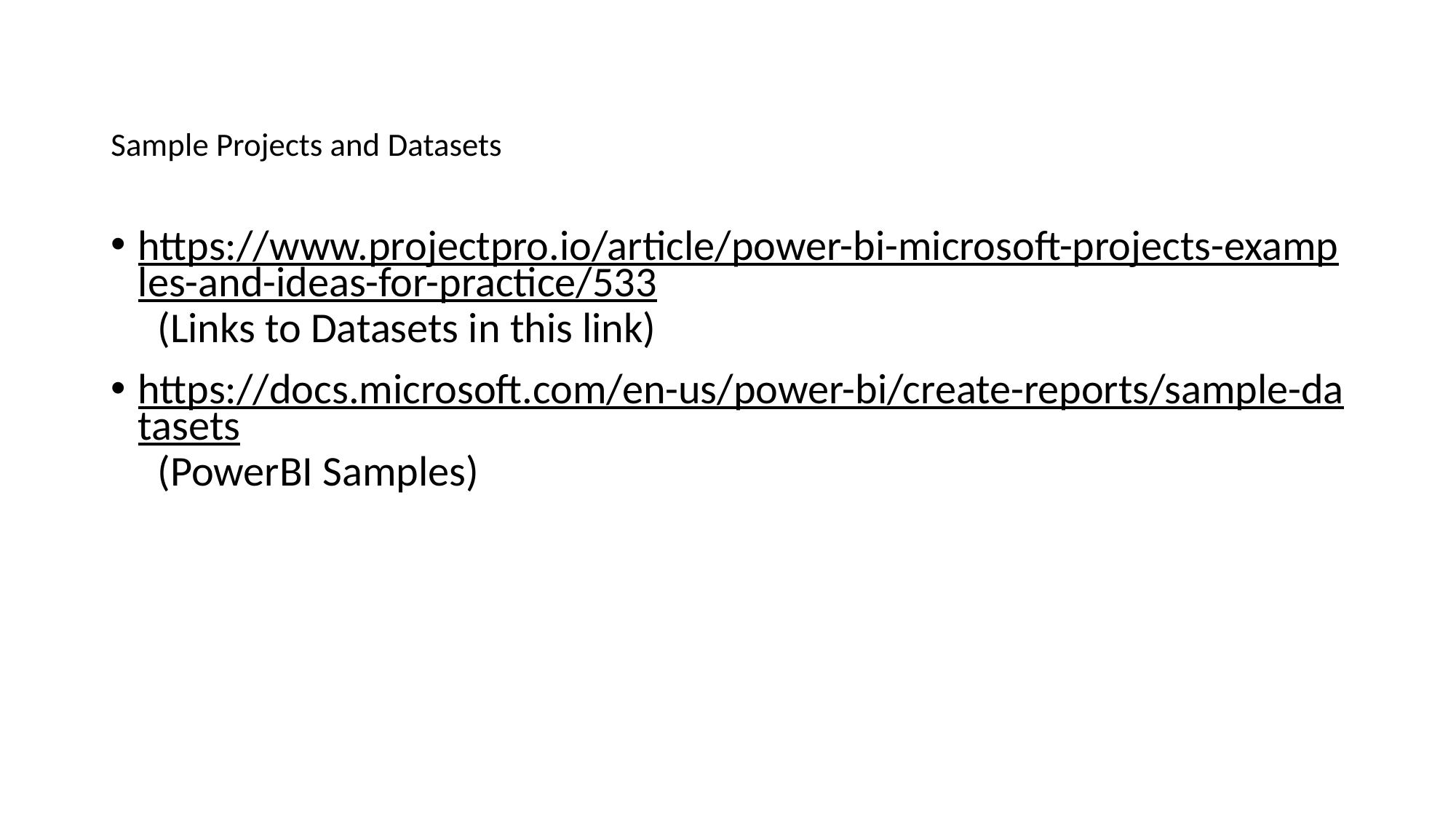

# Sample Projects and Datasets
https://www.projectpro.io/article/power-bi-microsoft-projects-examples-and-ideas-for-practice/533  (Links to Datasets in this link)
https://docs.microsoft.com/en-us/power-bi/create-reports/sample-datasets  (PowerBI Samples)